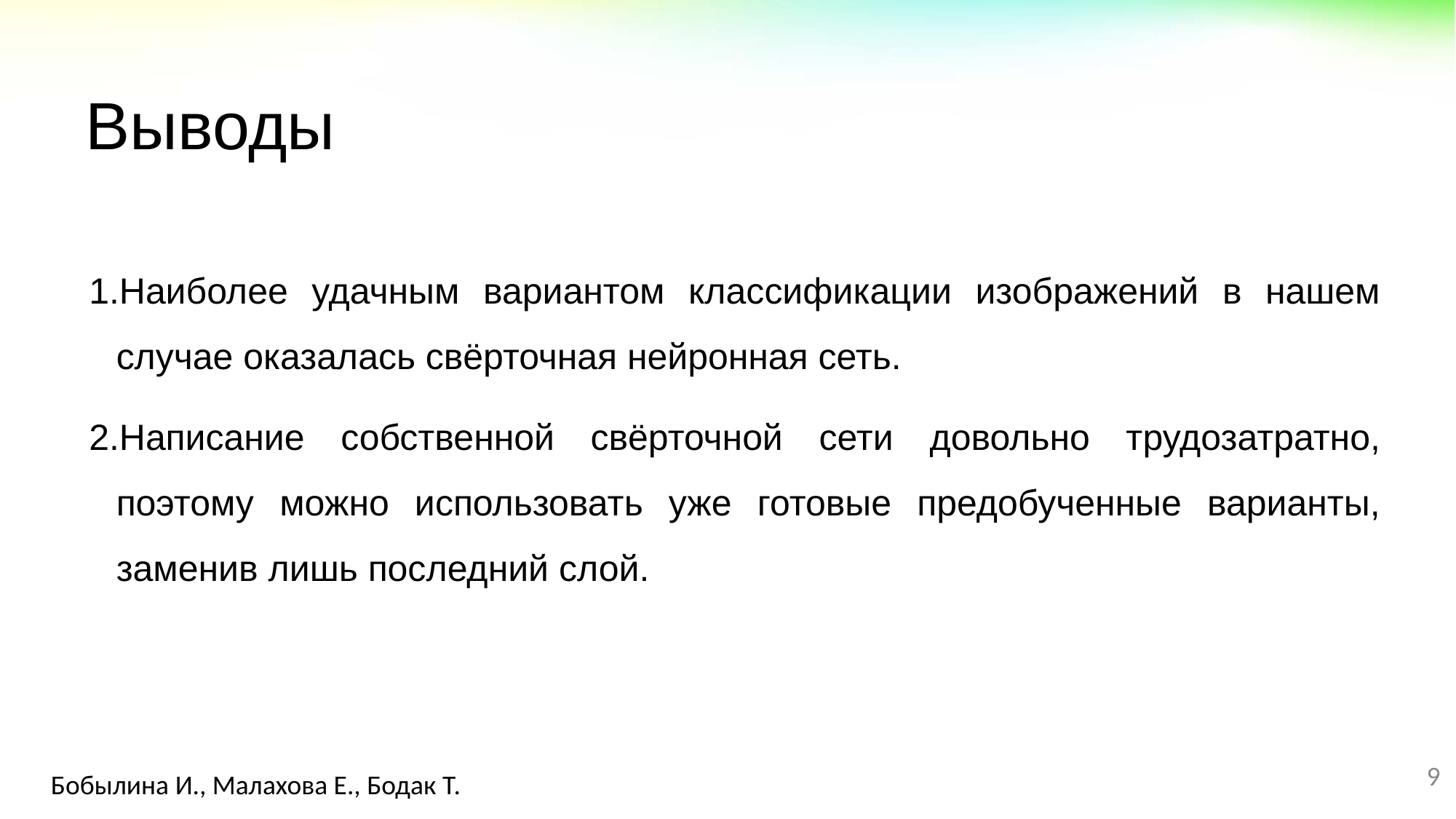

# Выводы

Наиболее удачным вариантом классификации изображений в нашем случае оказалась свёрточная нейронная сеть.
Написание собственной свёрточной сети довольно трудозатратно, поэтому можно использовать уже готовые предобученные варианты, заменив лишь последний слой.
9
Бобылина И., Малахова Е., Бодак Т.